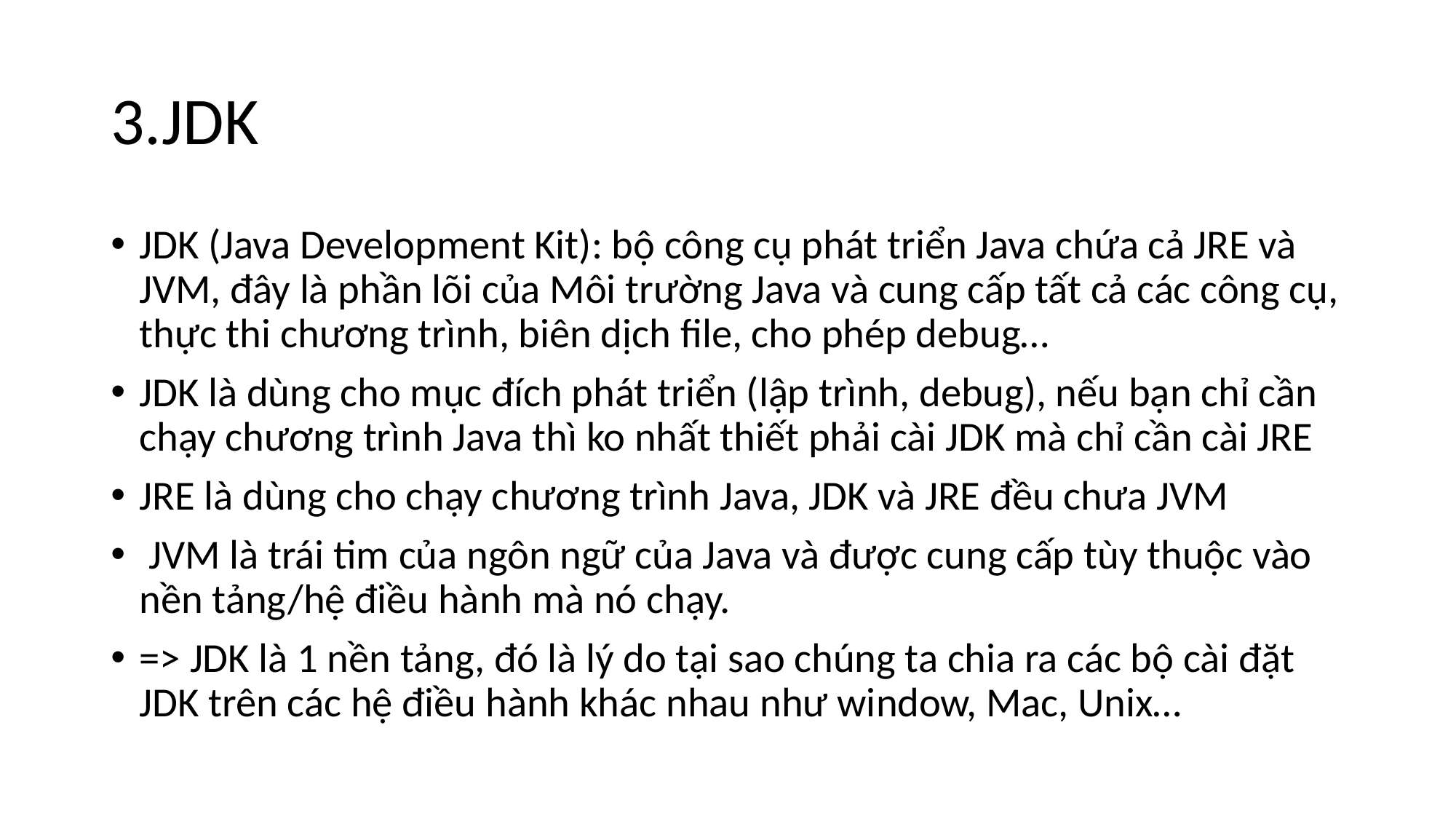

# 3.JDK
JDK (Java Development Kit): bộ công cụ phát triển Java chứa cả JRE và JVM, đây là phần lõi của Môi trường Java và cung cấp tất cả các công cụ, thực thi chương trình, biên dịch file, cho phép debug…
JDK là dùng cho mục đích phát triển (lập trình, debug), nếu bạn chỉ cần chạy chương trình Java thì ko nhất thiết phải cài JDK mà chỉ cần cài JRE
JRE là dùng cho chạy chương trình Java, JDK và JRE đều chưa JVM
 JVM là trái tim của ngôn ngữ của Java và được cung cấp tùy thuộc vào nền tảng/hệ điều hành mà nó chạy.
=> JDK là 1 nền tảng, đó là lý do tại sao chúng ta chia ra các bộ cài đặt JDK trên các hệ điều hành khác nhau như window, Mac, Unix…